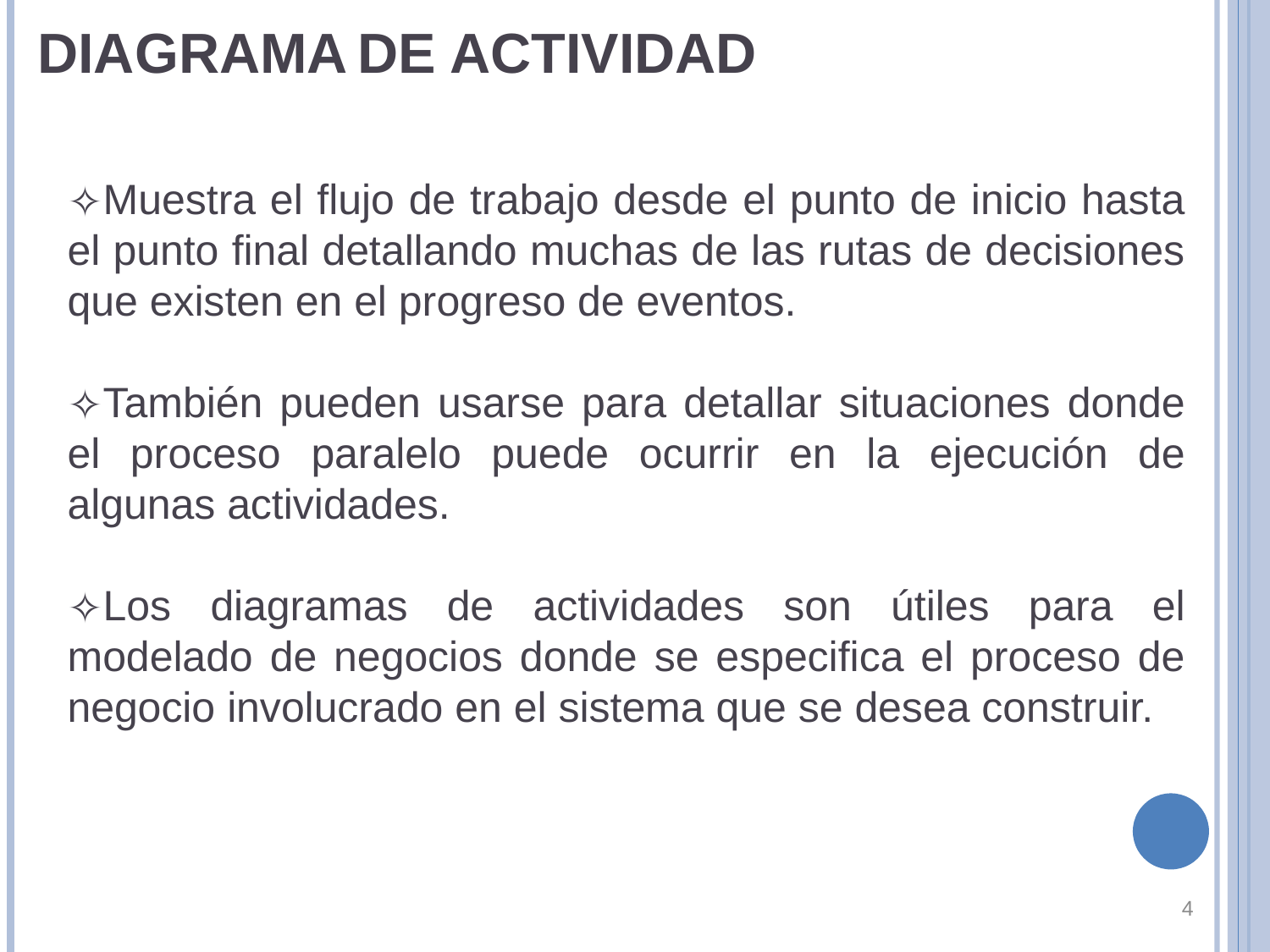

DIAGRAMA DE ACTIVIDAD
Muestra el flujo de trabajo desde el punto de inicio hasta el punto final detallando muchas de las rutas de decisiones que existen en el progreso de eventos.

También pueden usarse para detallar situaciones donde el proceso paralelo puede ocurrir en la ejecución de algunas actividades.

Los diagramas de actividades son útiles para el modelado de negocios donde se especifica el proceso de negocio involucrado en el sistema que se desea construir.
4